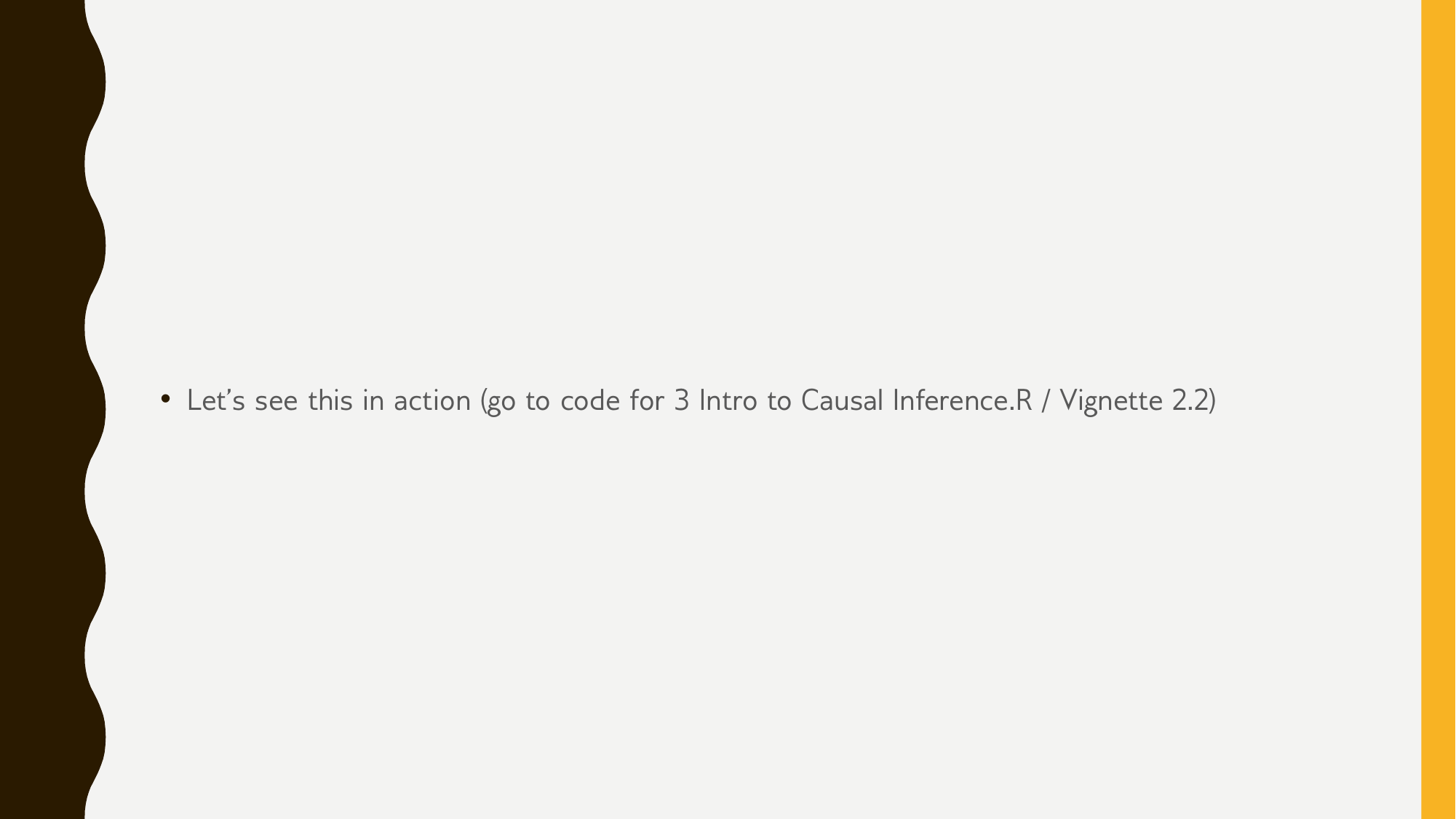

#

Let’s see this in action (go to code for 3 Intro to Causal Inference.R / Vignette 2.2)